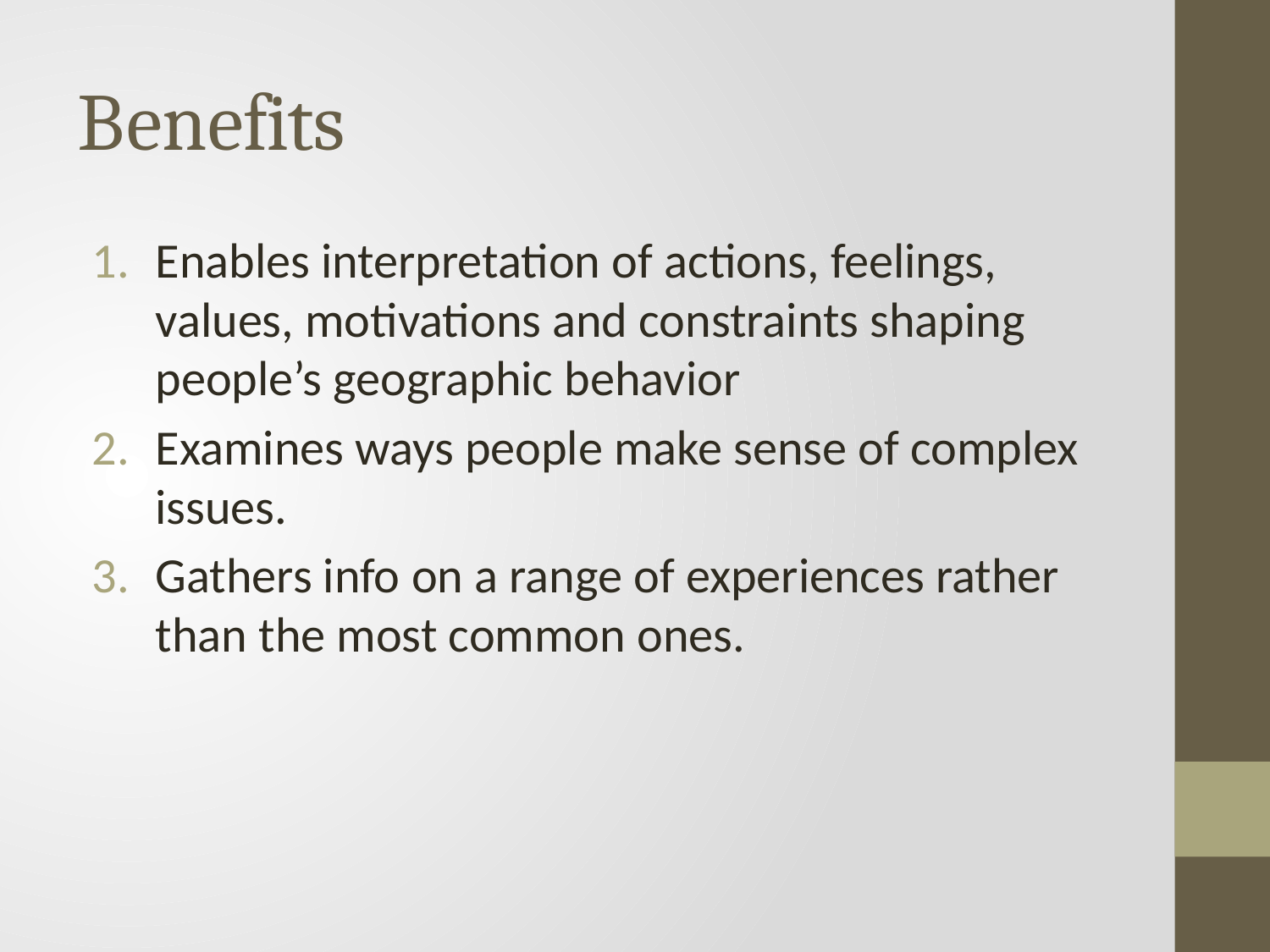

# Benefits
Enables interpretation of actions, feelings, values, motivations and constraints shaping people’s geographic behavior
Examines ways people make sense of complex issues.
Gathers info on a range of experiences rather than the most common ones.